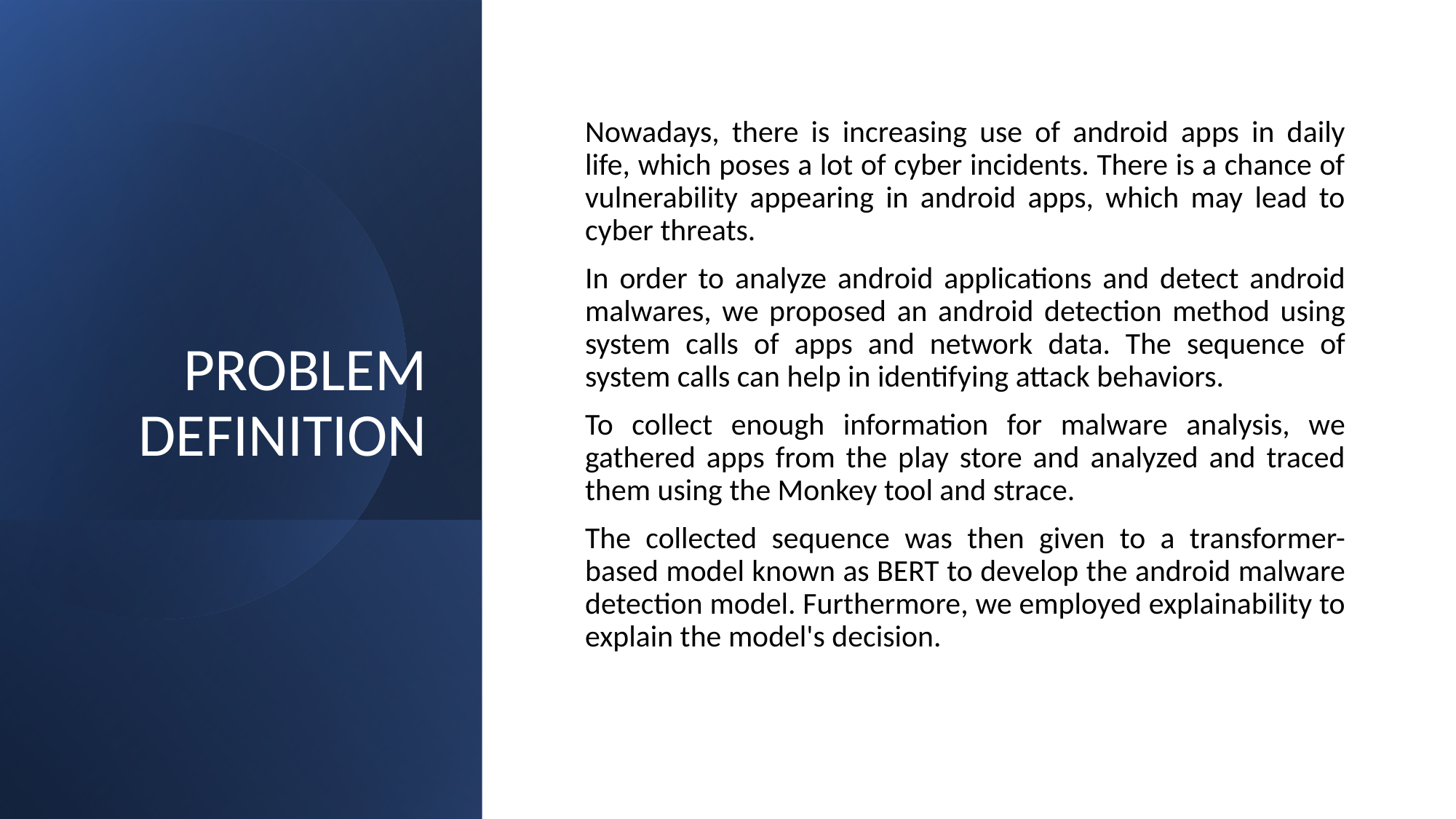

# PROBLEM DEFINITION
Nowadays, there is increasing use of android apps in daily life, which poses a lot of cyber incidents. There is a chance of vulnerability appearing in android apps, which may lead to cyber threats.
In order to analyze android applications and detect android malwares, we proposed an android detection method using system calls of apps and network data. The sequence of system calls can help in identifying attack behaviors.
To collect enough information for malware analysis, we gathered apps from the play store and analyzed and traced them using the Monkey tool and strace.
The collected sequence was then given to a transformer-based model known as BERT to develop the android malware detection model. Furthermore, we employed explainability to explain the model's decision.